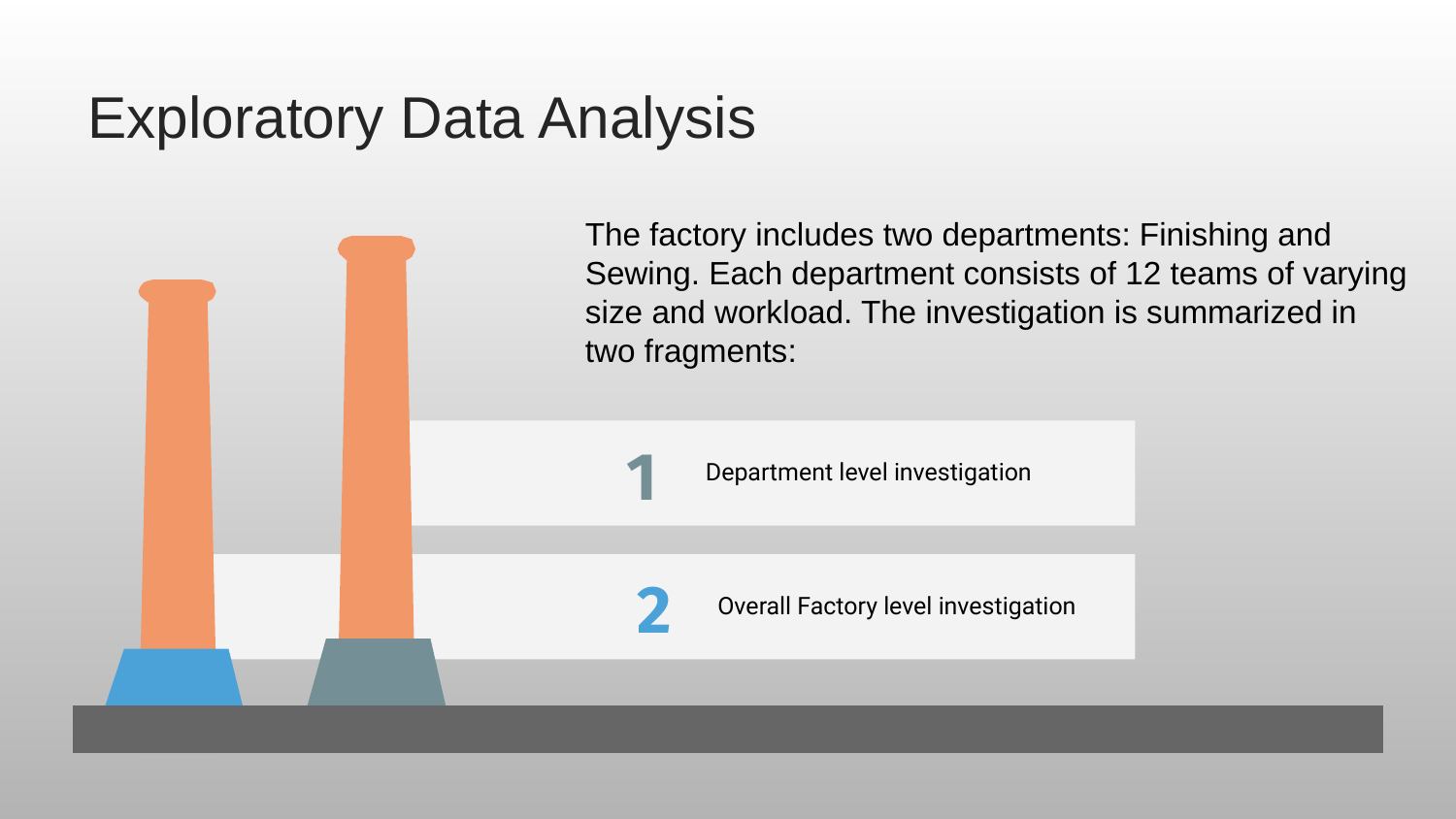

# Exploratory Data Analysis
The factory includes two departments: Finishing and Sewing. Each department consists of 12 teams of varying size and workload. The investigation is summarized in two fragments:

1
 Department level investigation

2
 Overall Factory level investigation